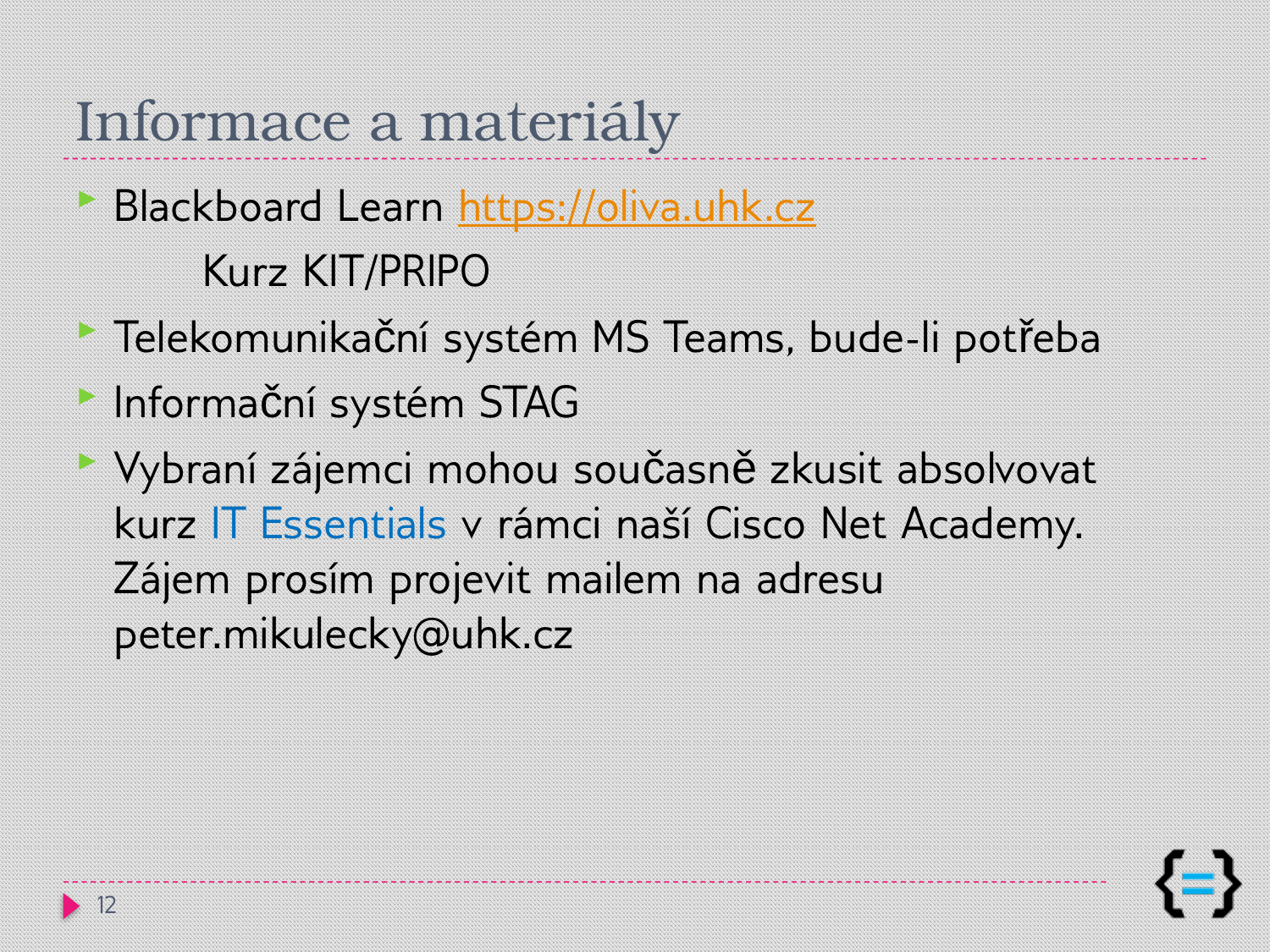

# Informace a materiály
Blackboard Learn https://oliva.uhk.cz
	Kurz KIT/PRIPO
Telekomunikační systém MS Teams, bude-li potřeba
Informační systém STAG
Vybraní zájemci mohou současně zkusit absolvovat kurz IT Essentials v rámci naší Cisco Net Academy. Zájem prosím projevit mailem na adresu peter.mikulecky@uhk.cz
12